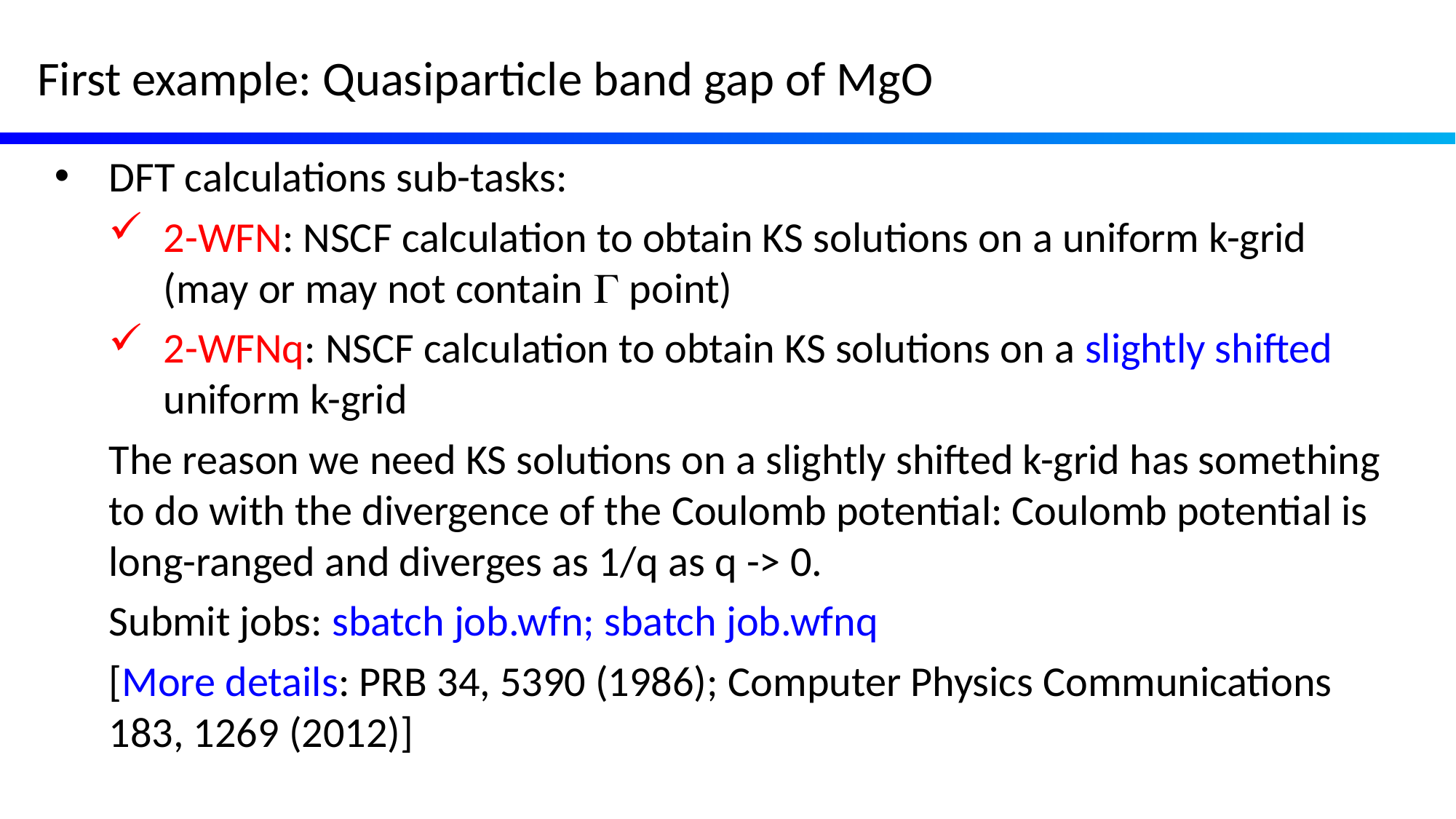

# First example: Quasiparticle band gap of MgO

DFT calculations sub-tasks:
2-WFN: NSCF calculation to obtain KS solutions on a uniform k-grid (may or may not contain Γ point)
2-WFNq: NSCF calculation to obtain KS solutions on a slightly shifted uniform k-grid
The reason we need KS solutions on a slightly shifted k-grid has something to do with the divergence of the Coulomb potential: Coulomb potential is long-ranged and diverges as 1/q as q -> 0.
Submit jobs: sbatch job.wfn; sbatch job.wfnq
[More details: PRB 34, 5390 (1986); Computer Physics Communications 183, 1269 (2012)]